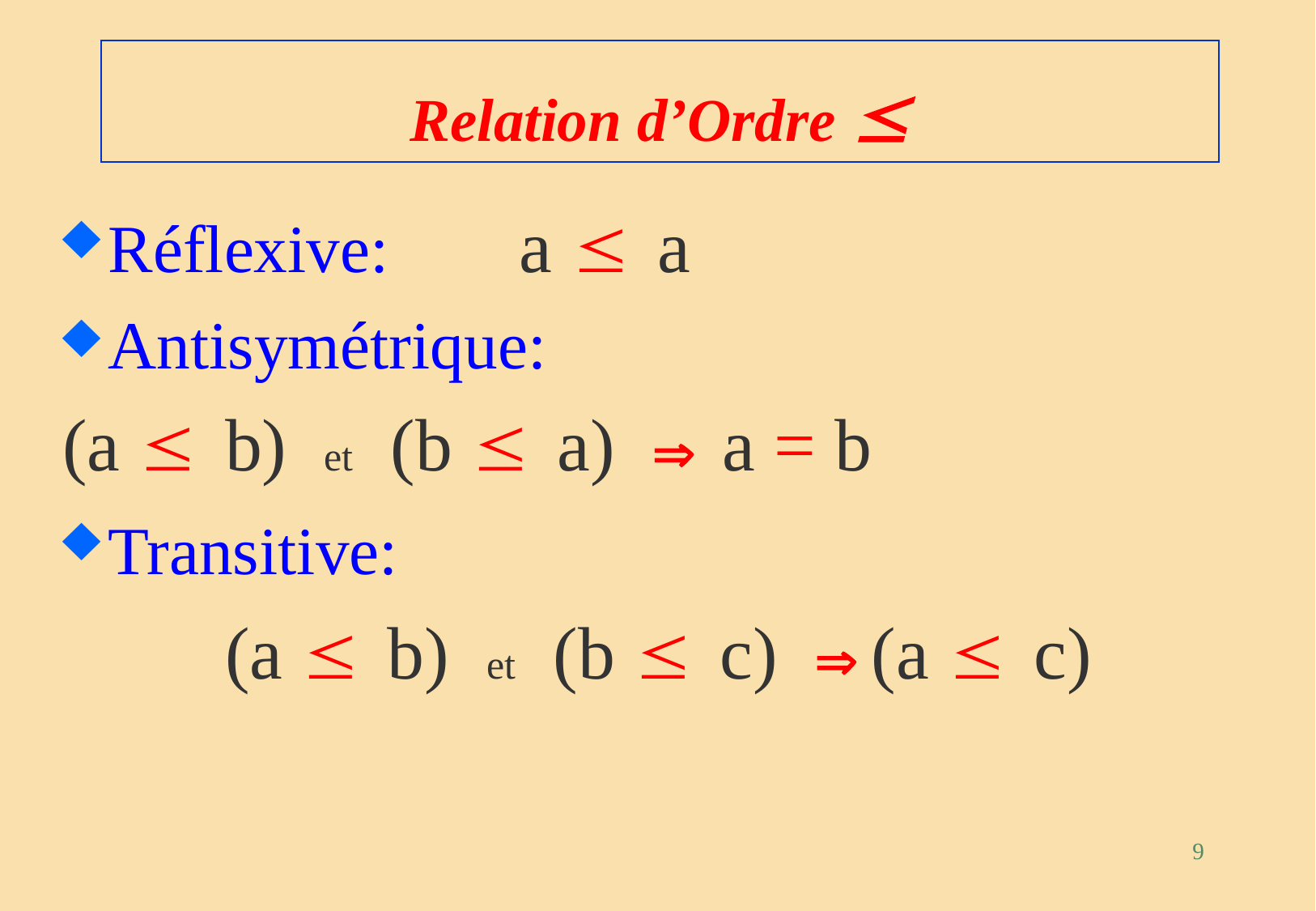

# Relation d’Ordre ≤
Réflexive:       a ≤  a
Antisymétrique:
(a ≤  b)  et  (b ≤  a)  ⇒  a = b
Transitive:
(a ≤  b)  et  (b ≤  c)  ⇒ (a ≤  c)
9